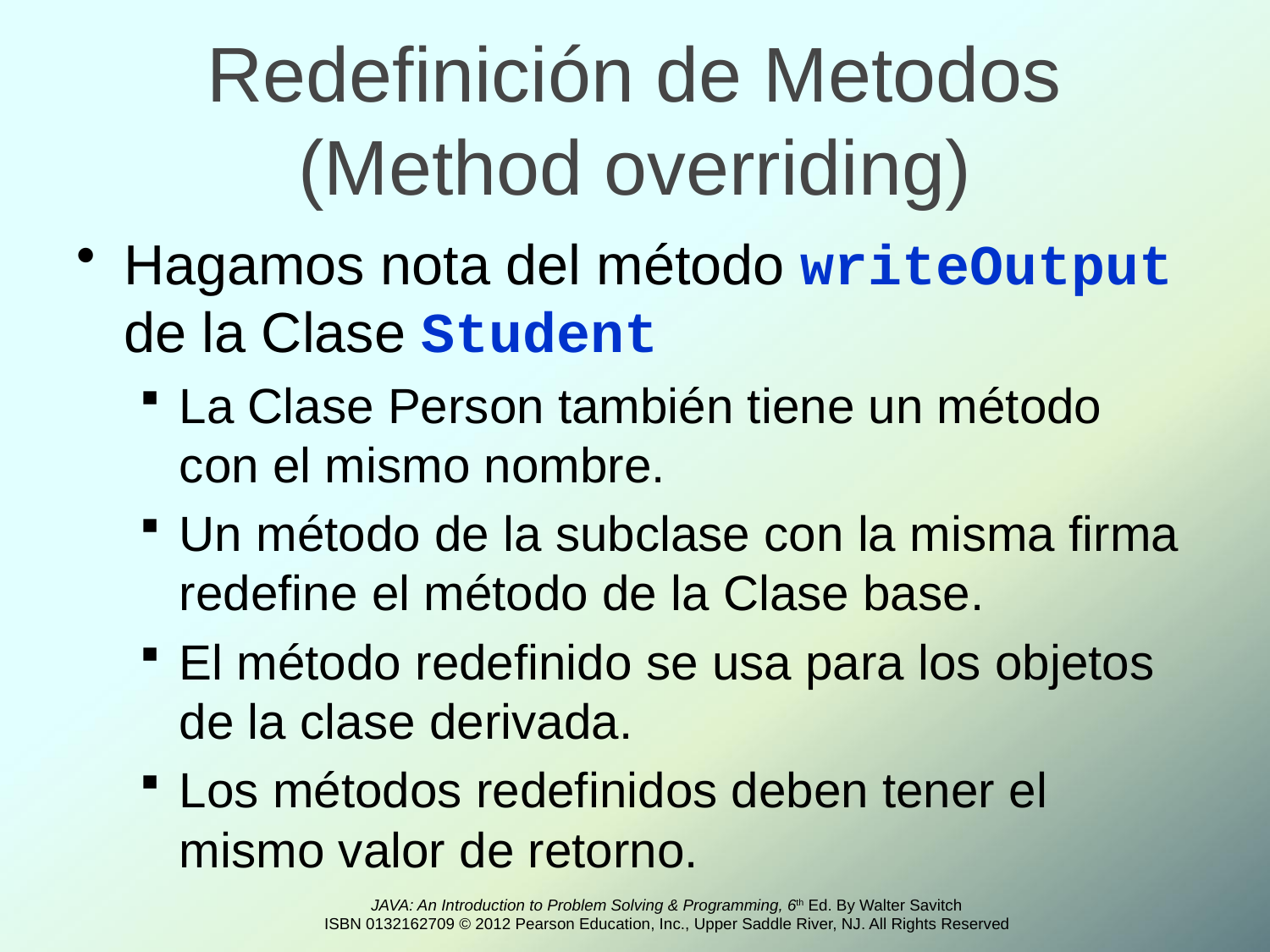

# Redefinición de Metodos (Method overriding)
Hagamos nota del método writeOutput de la Clase Student
La Clase Person también tiene un método con el mismo nombre.
Un método de la subclase con la misma firma redefine el método de la Clase base.
El método redefinido se usa para los objetos de la clase derivada.
Los métodos redefinidos deben tener el mismo valor de retorno.